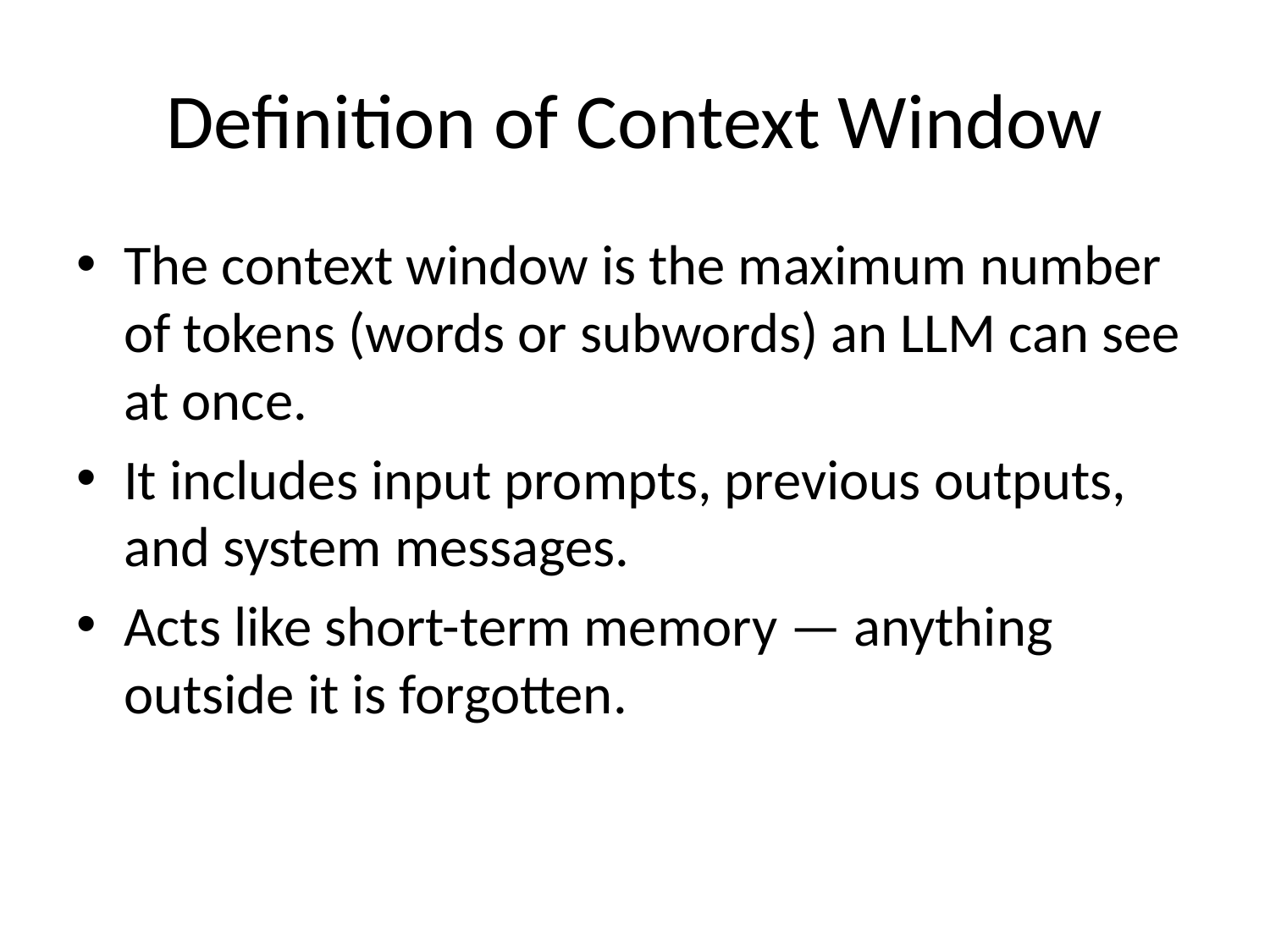

# Definition of Context Window
The context window is the maximum number of tokens (words or subwords) an LLM can see at once.
It includes input prompts, previous outputs, and system messages.
Acts like short-term memory — anything outside it is forgotten.